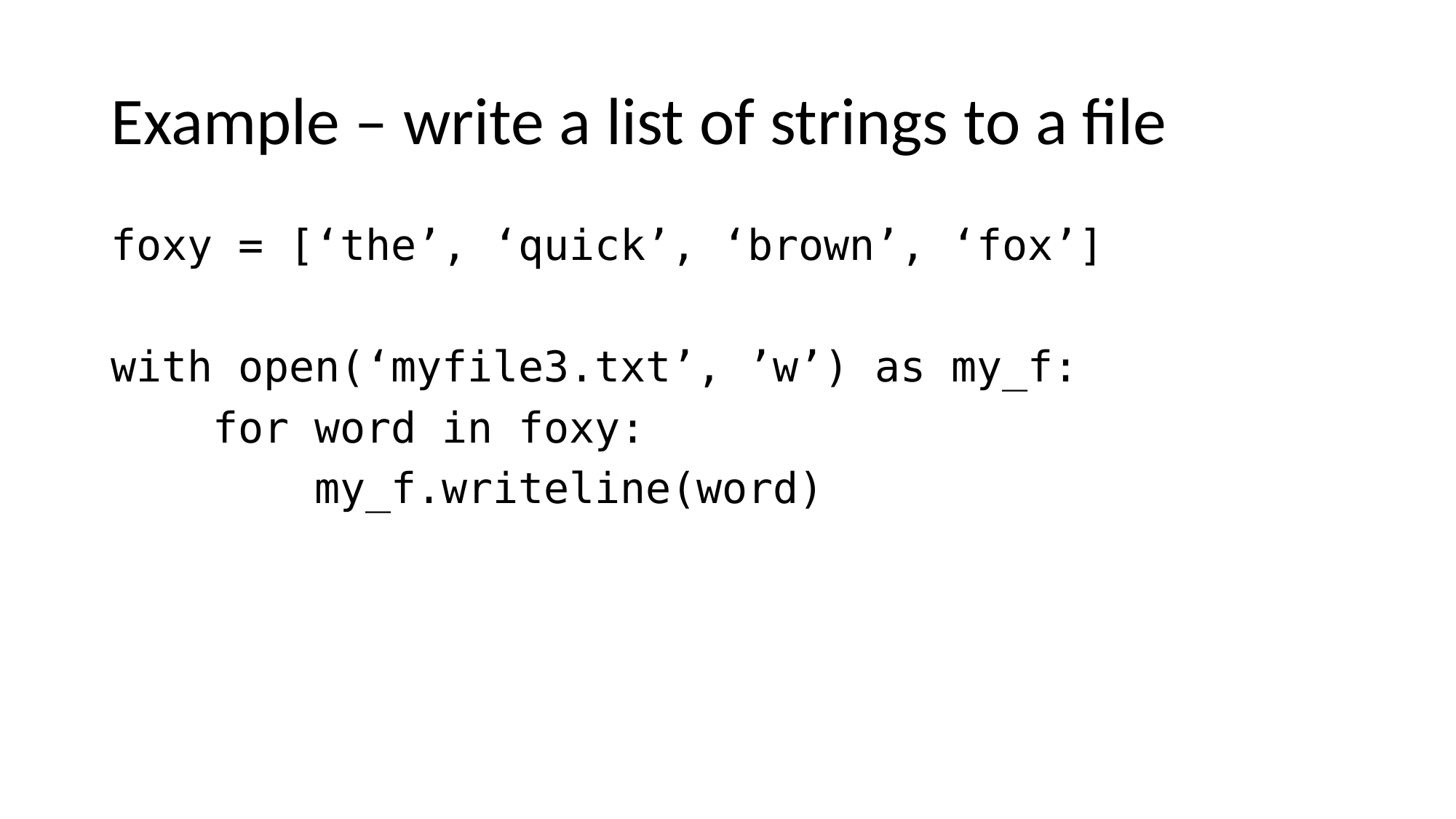

# Example – write a list of strings to a file
foxy = [‘the’, ‘quick’, ‘brown’, ‘fox’]

with open(‘myfile3.txt’, ’w’) as my_f:
    for word in foxy:
        my_f.writeline(word)